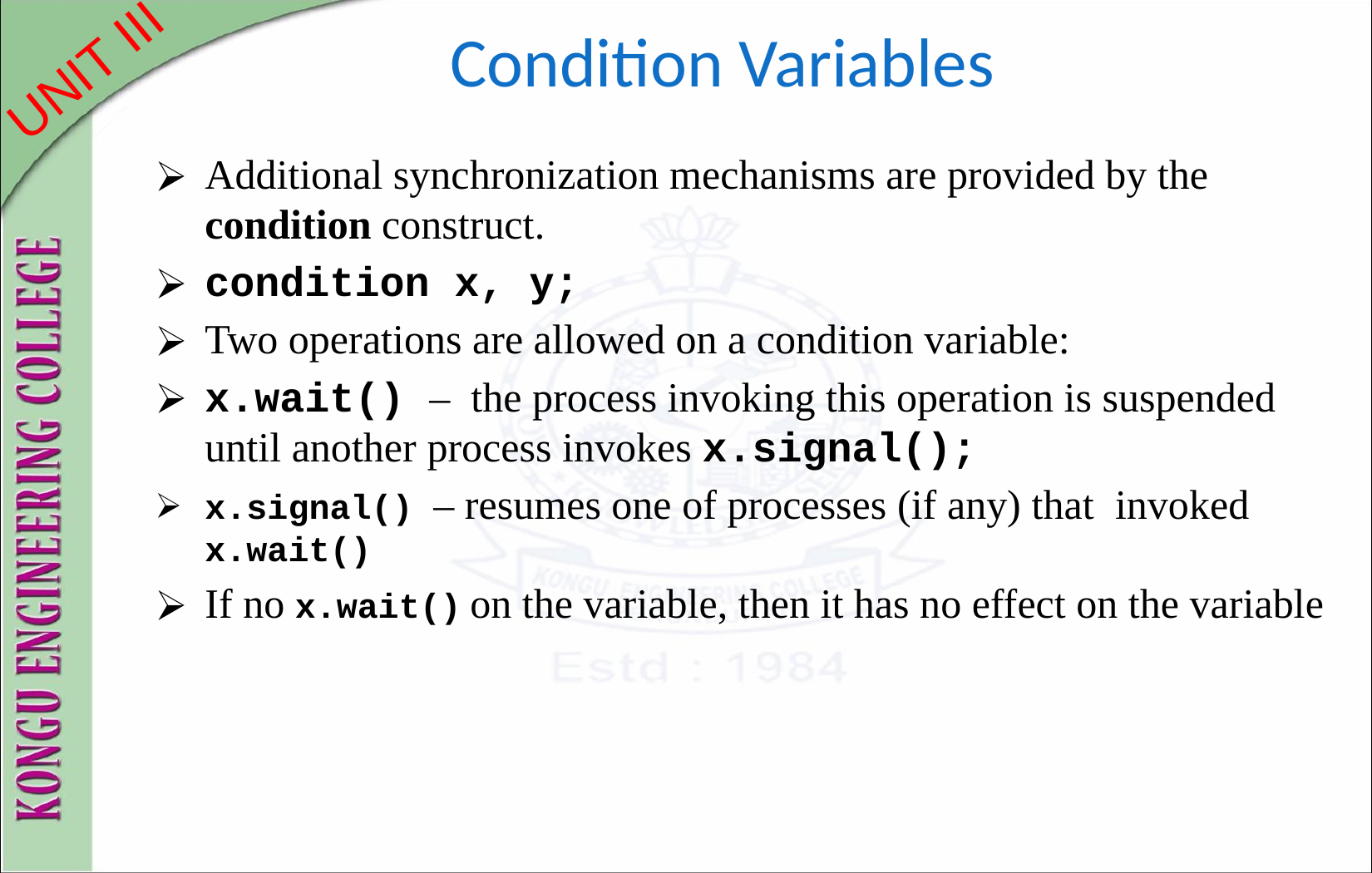

# Condition Variables
Additional synchronization mechanisms are provided by the condition construct.
condition x, y;
Two operations are allowed on a condition variable:
x.wait() –  the process invoking this operation is suspended until another process invokes x.signal();
x.signal() – resumes one of processes (if any) that  invoked x.wait()
If no x.wait() on the variable, then it has no effect on the variable